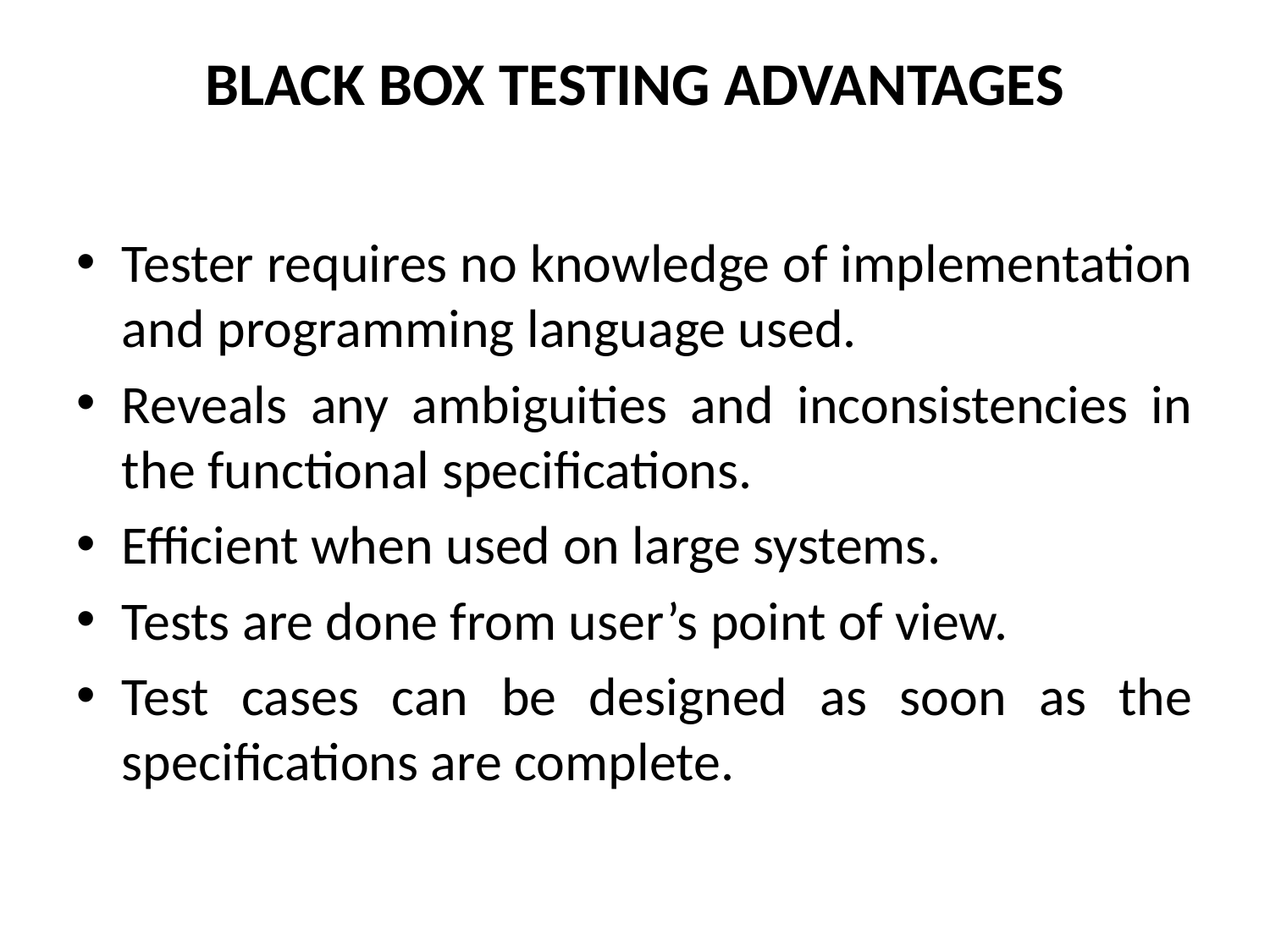

# BLACK BOX TESTING ADVANTAGES
Tester requires no knowledge of implementation and programming language used.
Reveals any ambiguities and inconsistencies in the functional specifications.
Efficient when used on large systems.
Tests are done from user’s point of view.
Test cases can be designed as soon as the specifications are complete.